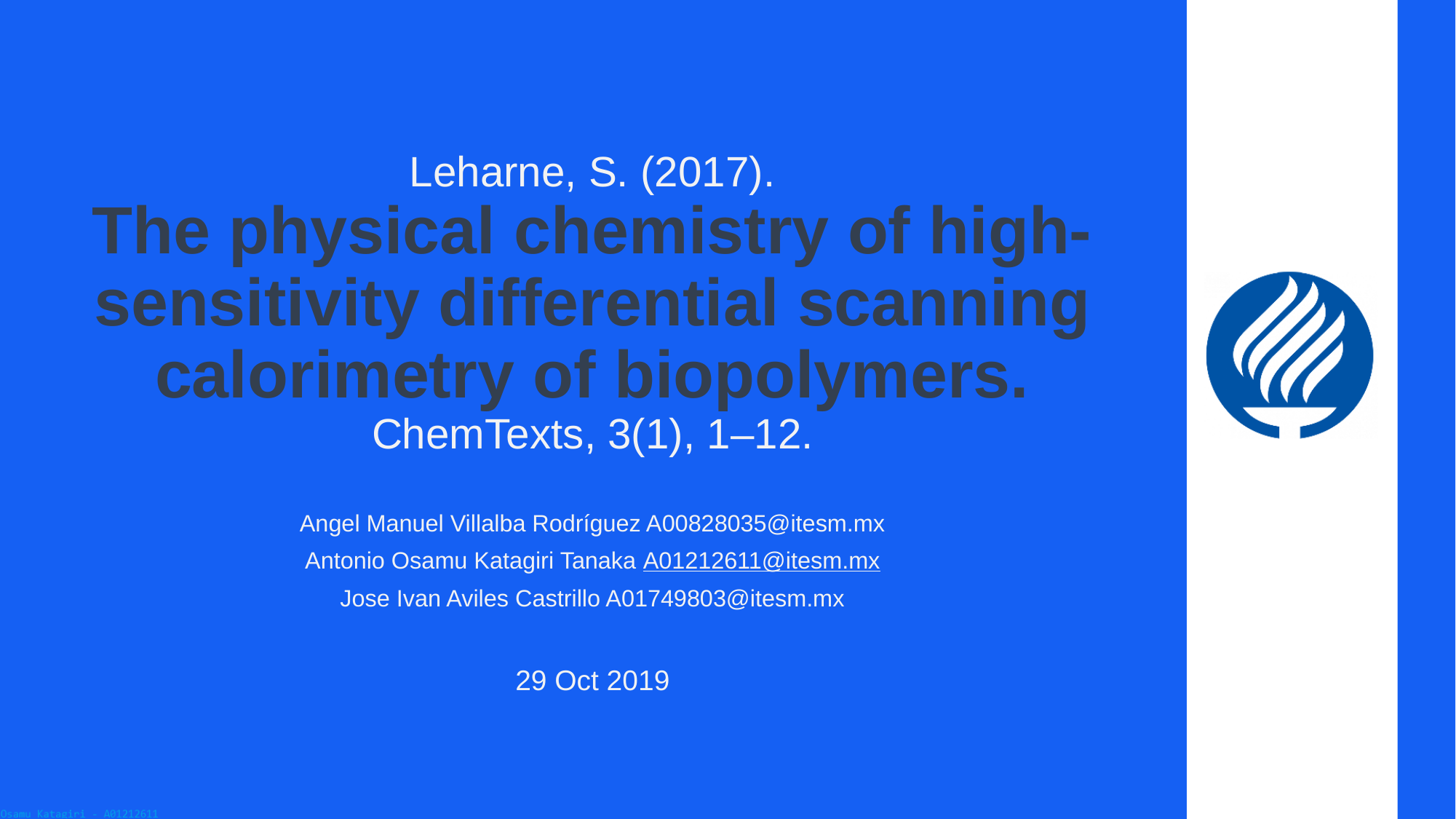

# Leharne, S. (2017). The physical chemistry of high-sensitivity differential scanning calorimetry of biopolymers. ChemTexts, 3(1), 1–12.
Angel Manuel Villalba Rodríguez A00828035@itesm.mx
Antonio Osamu Katagiri Tanaka A01212611@itesm.mx
Jose Ivan Aviles Castrillo A01749803@itesm.mx

29 Oct 2019